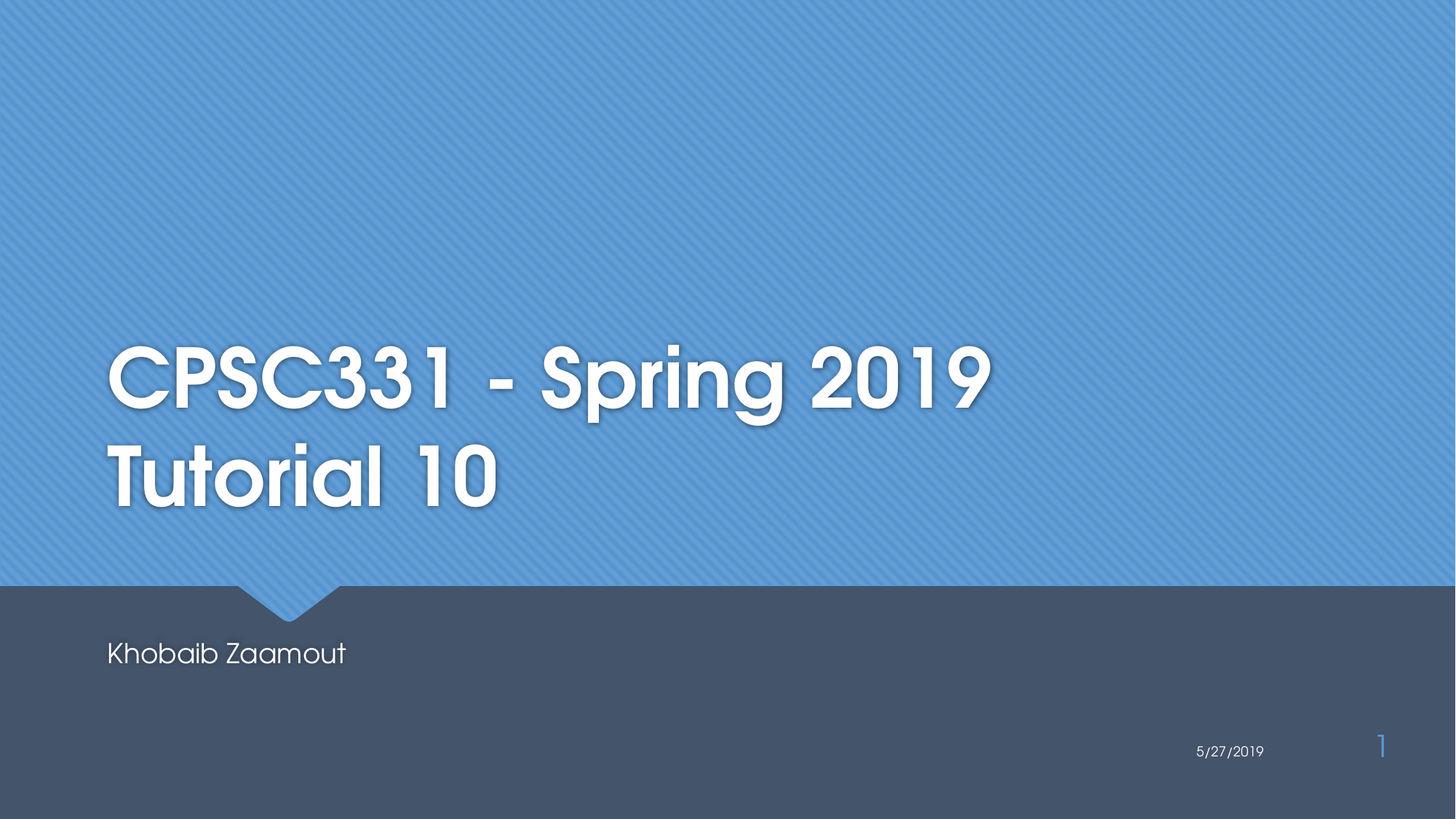

# CPSC331 - Spring 2019 Tutorial 10
Khobaib Zaamout
1
5/27/2019